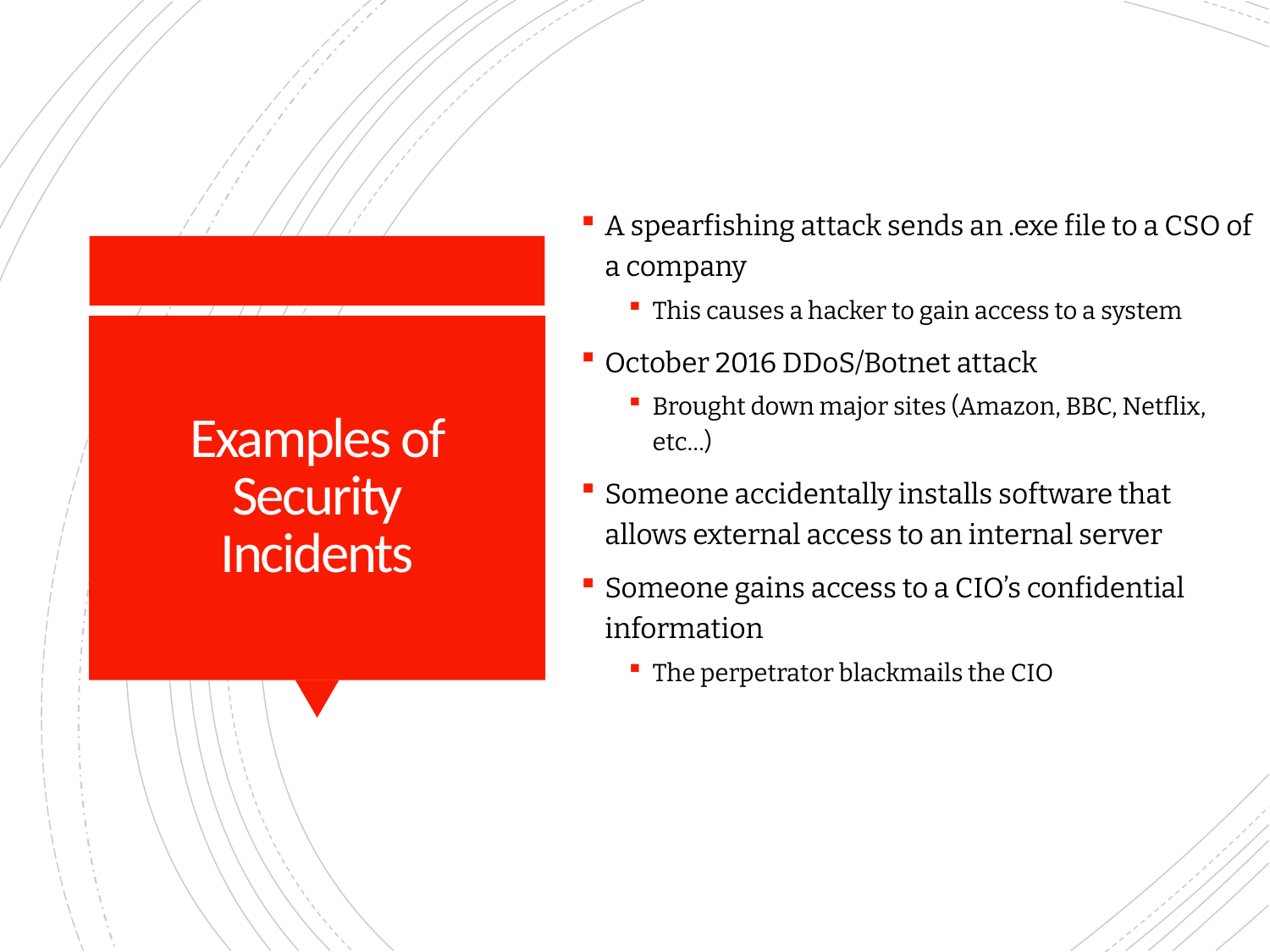

A spearfishing attack sends an .exe file to a CSO of a company
This causes a hacker to gain access to a system
October 2016 DDoS/Botnet attack
Brought down major sites (Amazon, BBC, Netflix, etc…)
Someone accidentally installs software that allows external access to an internal server
Someone gains access to a CIO’s confidential information
The perpetrator blackmails the CIO
# Examples of Security Incidents